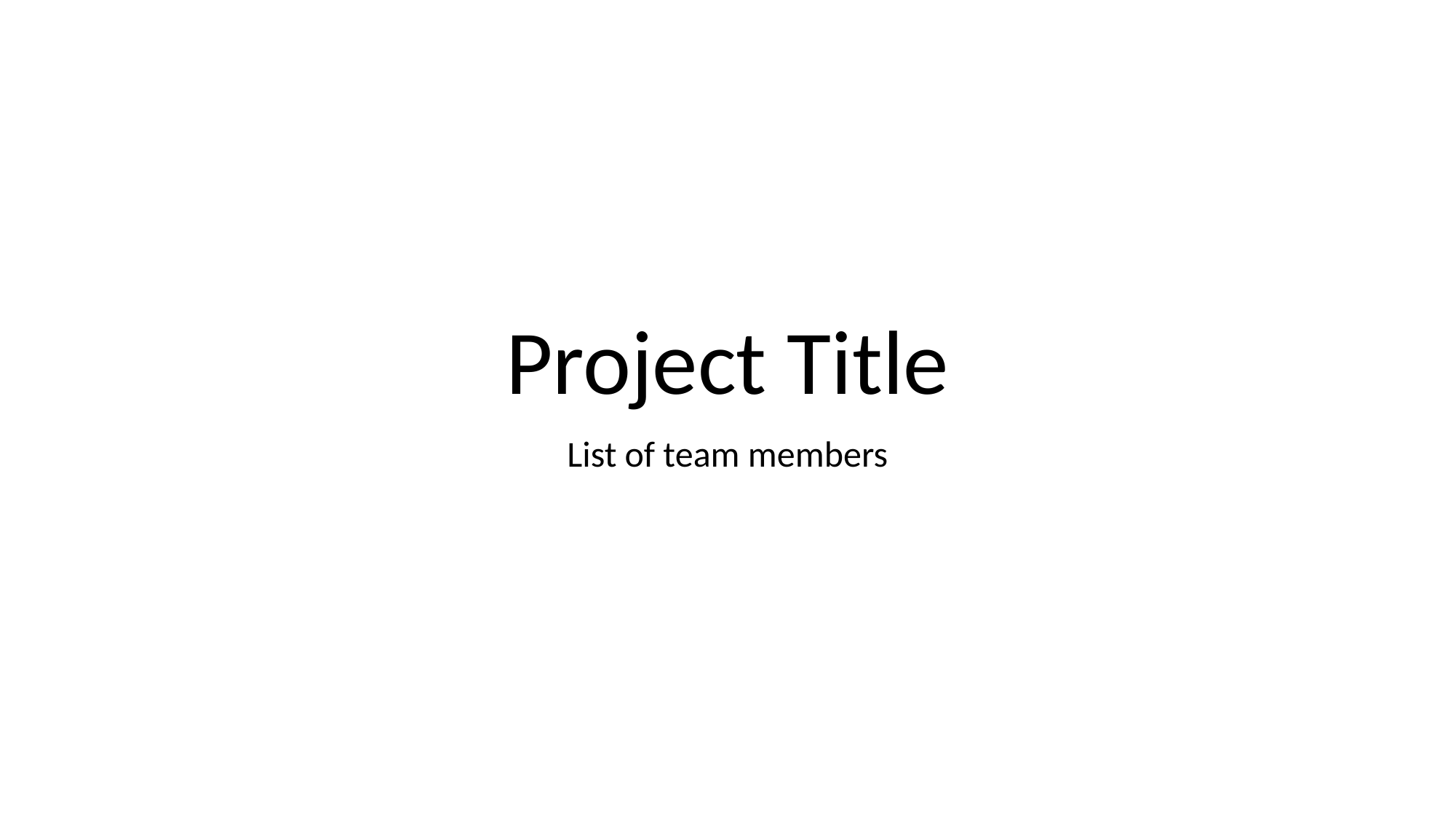

# Project Title
List of team members